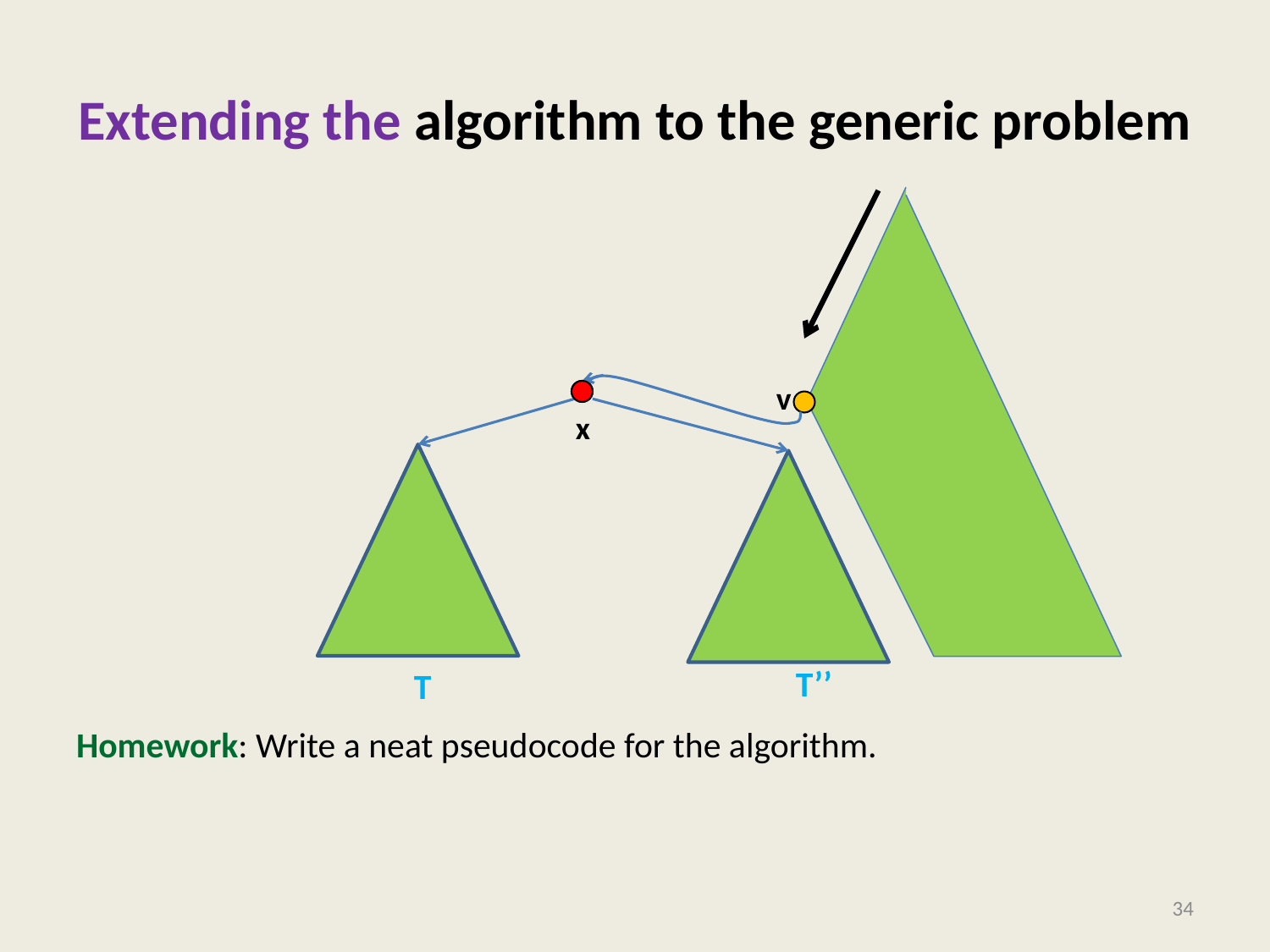

# Extending the algorithm to the generic problem

Homework: Write a neat pseudocode for the algorithm.

v

x

T

T’’
34